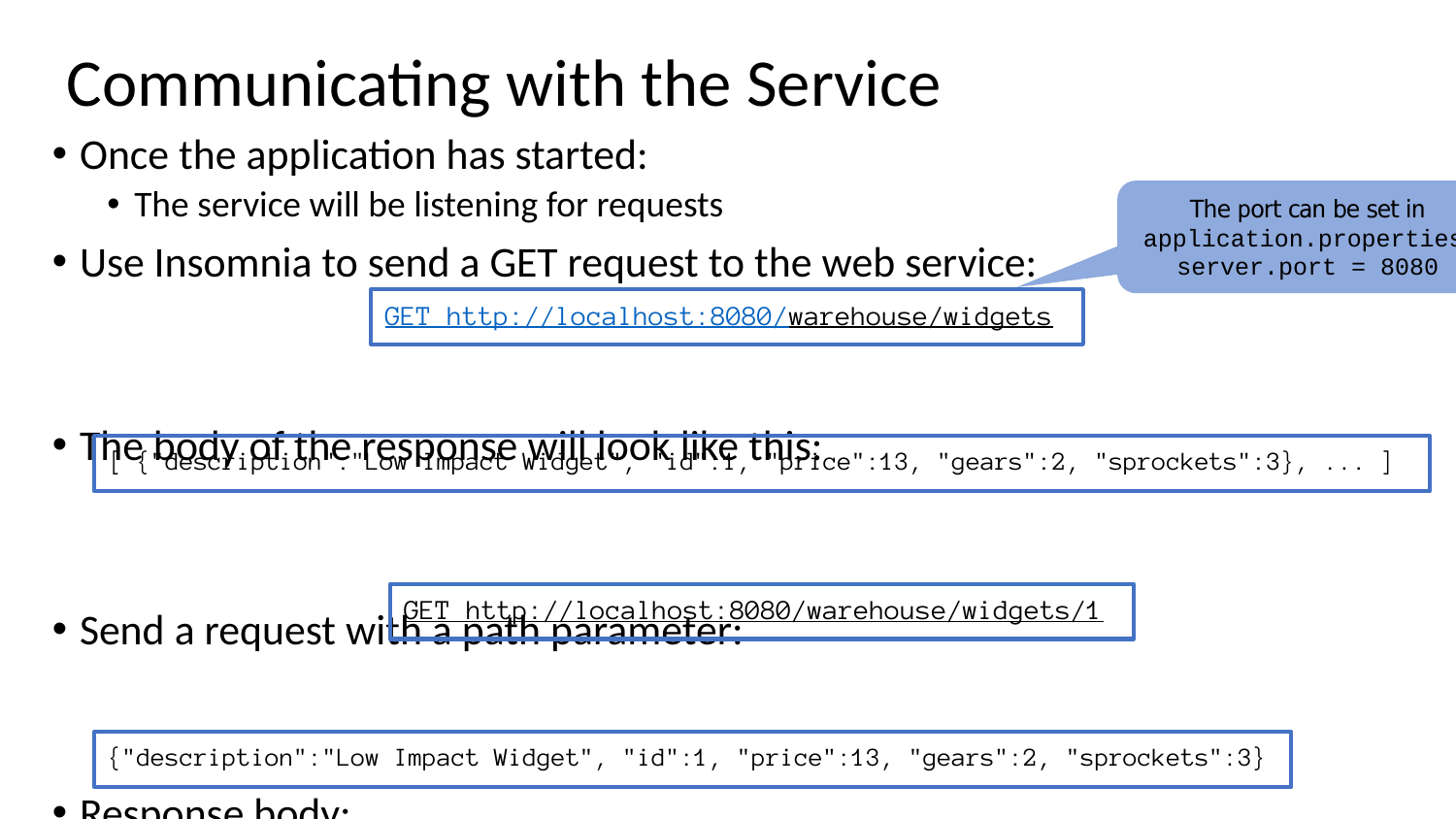

# Communicating with the Service
Once the application has started:
The service will be listening for requests
Use Insomnia to send a GET request to the web service:

The body of the response will look like this:

Send a request with a path parameter:

Response body:

The port can be set in application.properties:
server.port = 8080
GET http://localhost:8080/warehouse/widgets
[ {"description":"Low Impact Widget", "id":1, "price":13, "gears":2, "sprockets":3}, ... ]
GET http://localhost:8080/warehouse/widgets/1
{"description":"Low Impact Widget", "id":1, "price":13, "gears":2, "sprockets":3}